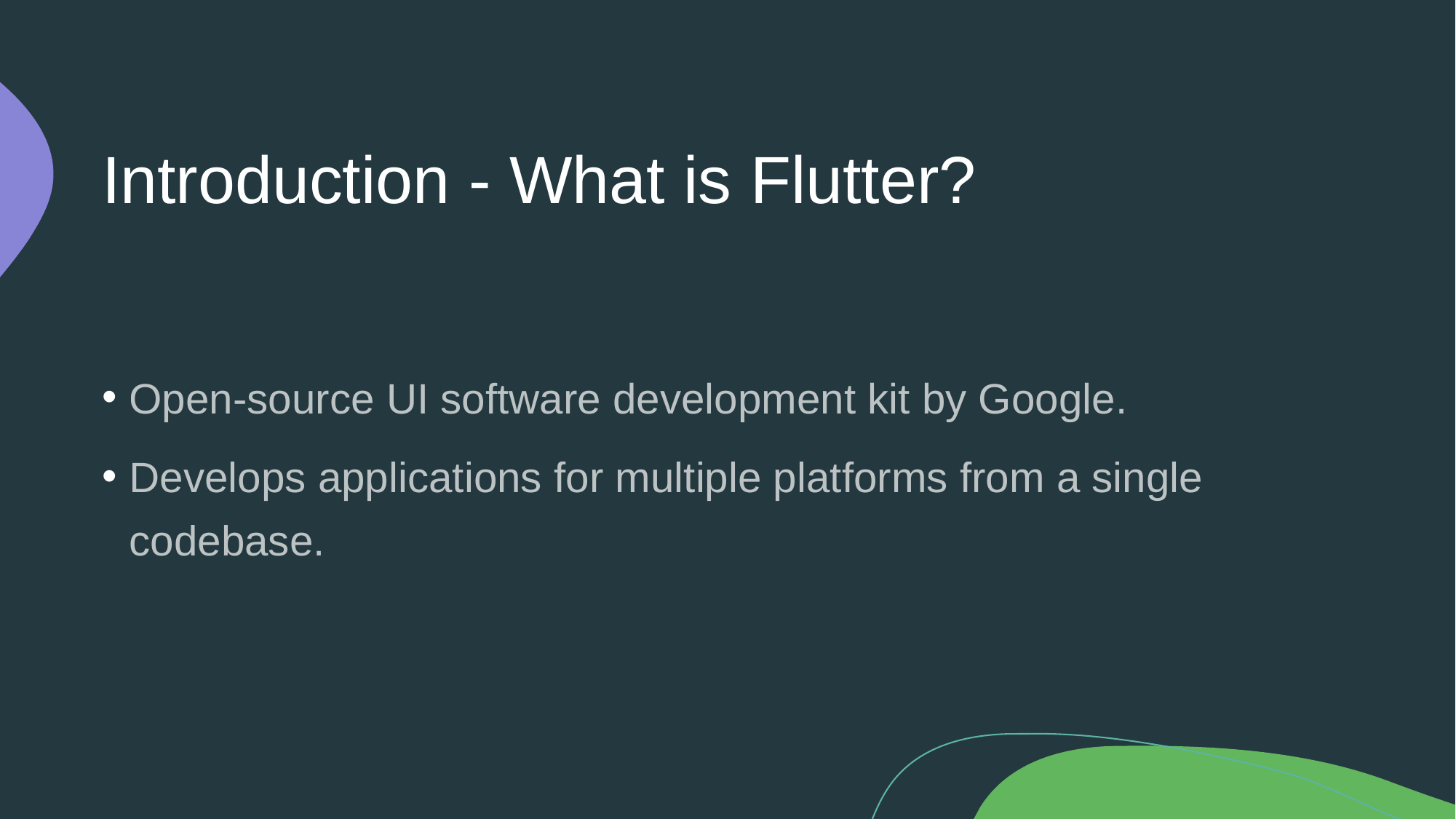

# Introduction - What is Flutter?
Open-source UI software development kit by Google.
Develops applications for multiple platforms from a single codebase.